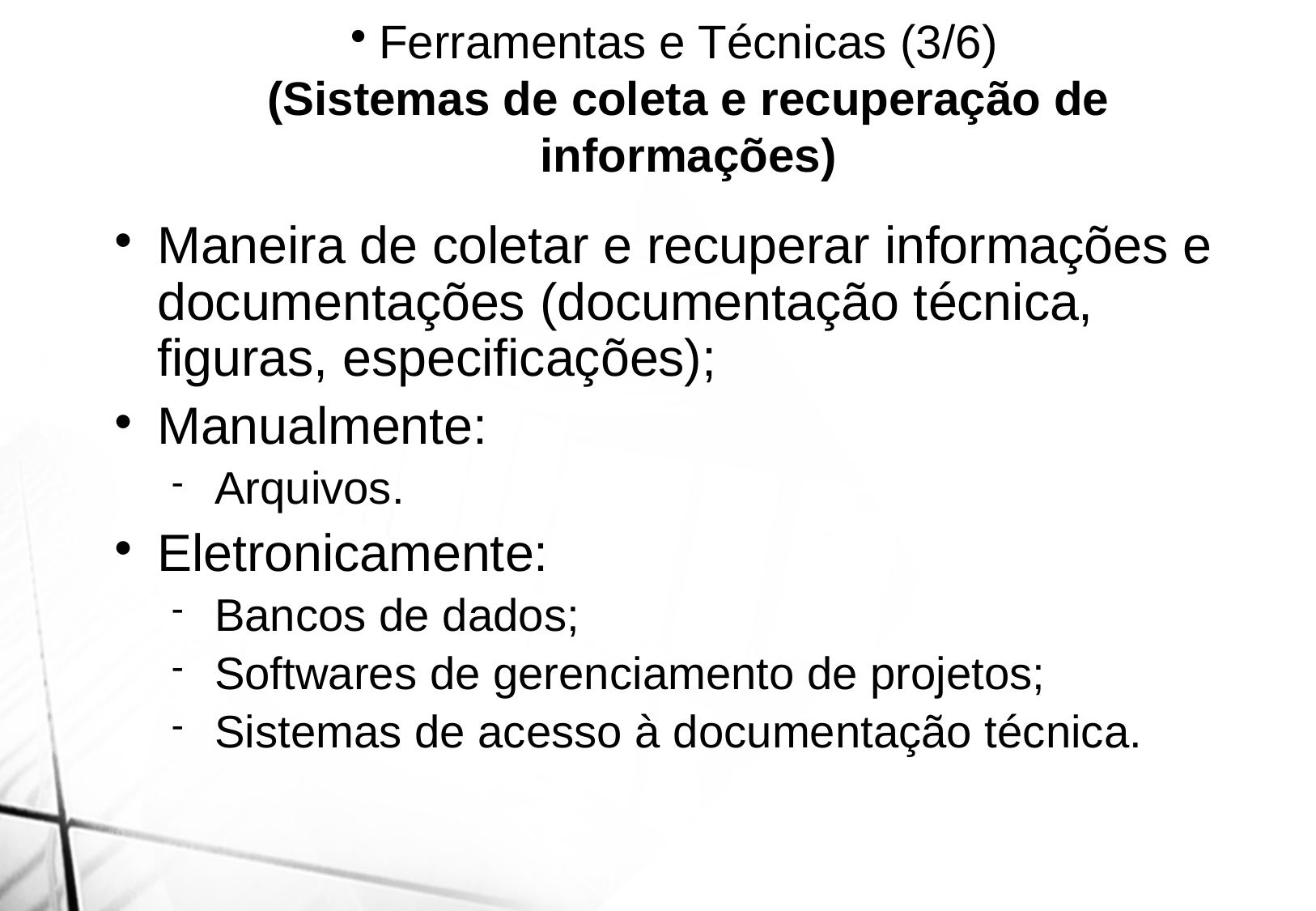

Ferramentas e Técnicas (3/6)
(Sistemas de coleta e recuperação de informações)
Maneira de coletar e recuperar informações e documentações (documentação técnica, figuras, especificações);
Manualmente:
Arquivos.
Eletronicamente:
Bancos de dados;
Softwares de gerenciamento de projetos;
Sistemas de acesso à documentação técnica.